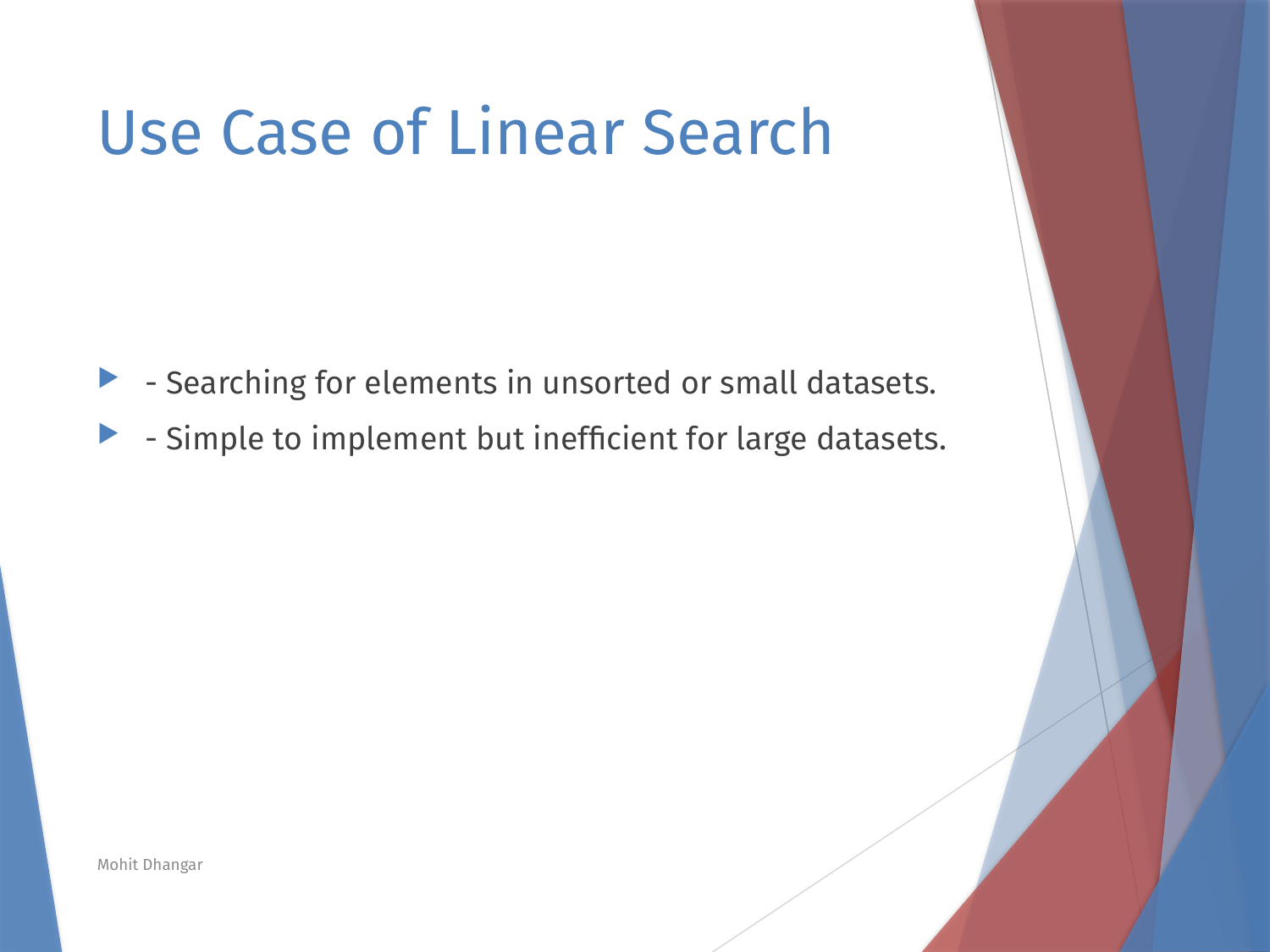

# Use Case of Linear Search

- Searching for elements in unsorted or small datasets.
- Simple to implement but inefficient for large datasets.

Mohit Dhangar